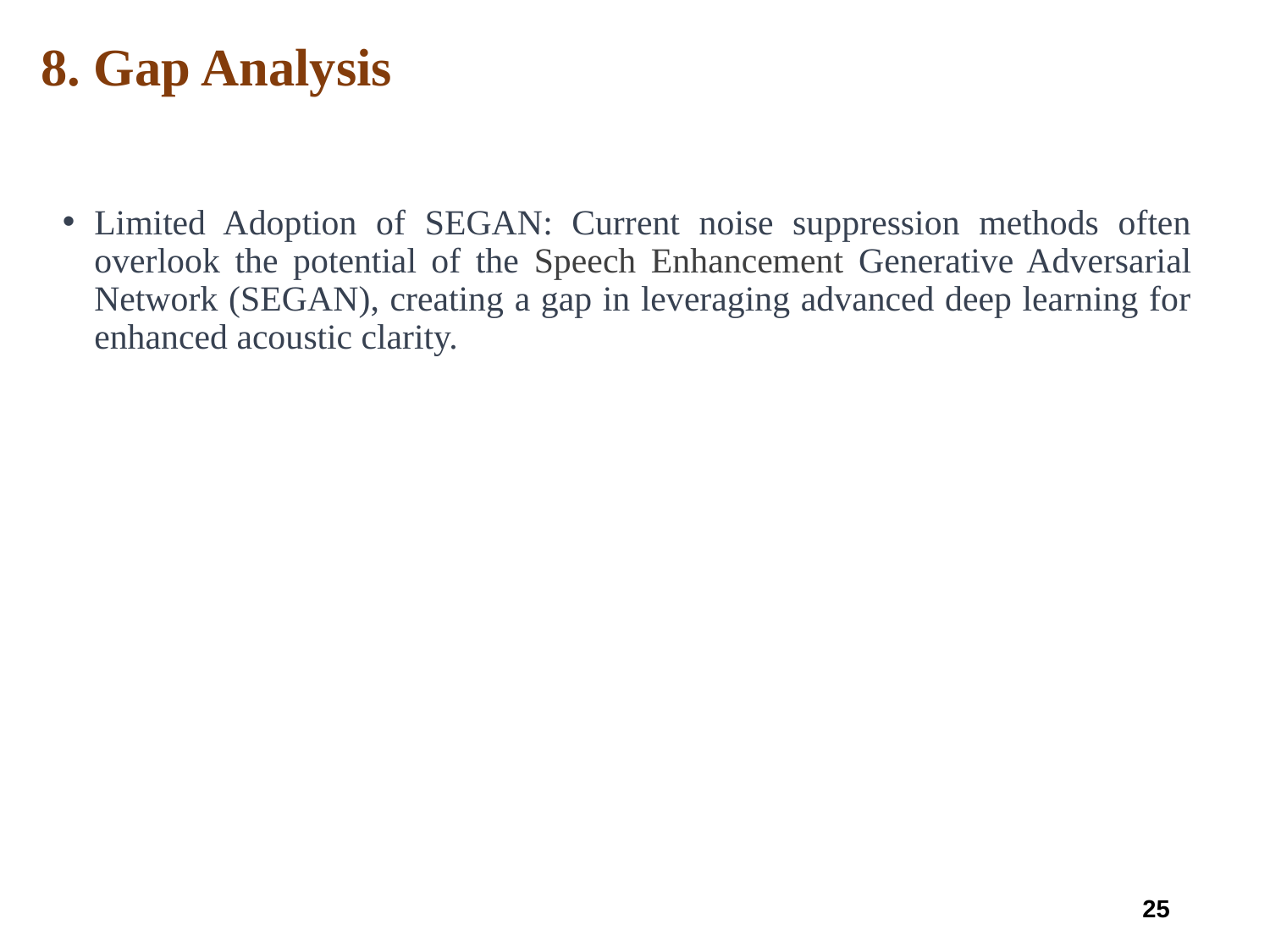

# 8. Gap Analysis
Limited Adoption of SEGAN: Current noise suppression methods often overlook the potential of the Speech Enhancement Generative Adversarial Network (SEGAN), creating a gap in leveraging advanced deep learning for enhanced acoustic clarity.

25